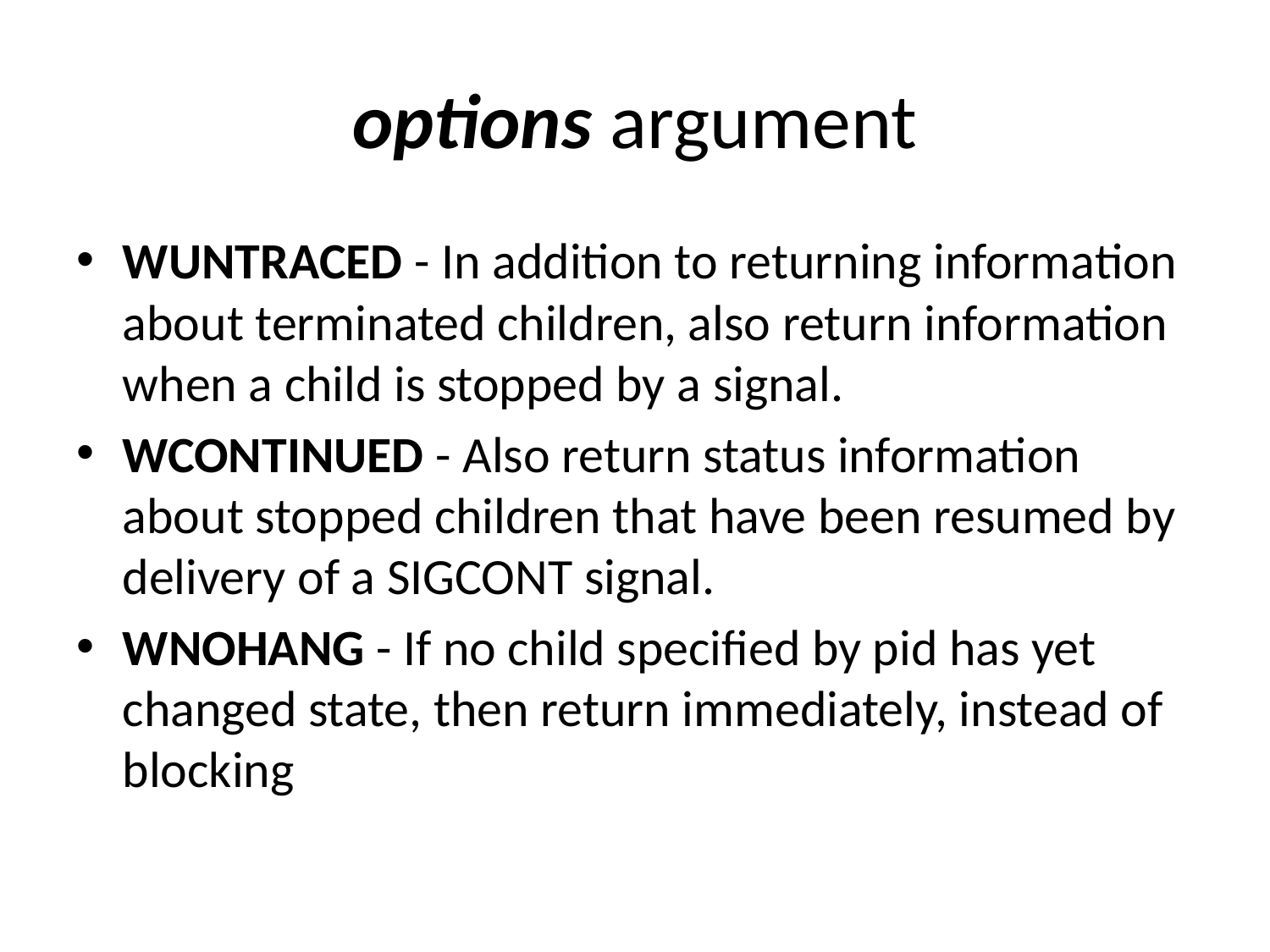

# options argument
WUNTRACED - In addition to returning information about terminated children, also return information when a child is stopped by a signal.
WCONTINUED - Also return status information about stopped children that have been resumed by delivery of a SIGCONT signal.
WNOHANG - If no child specified by pid has yet changed state, then return immediately, instead of blocking